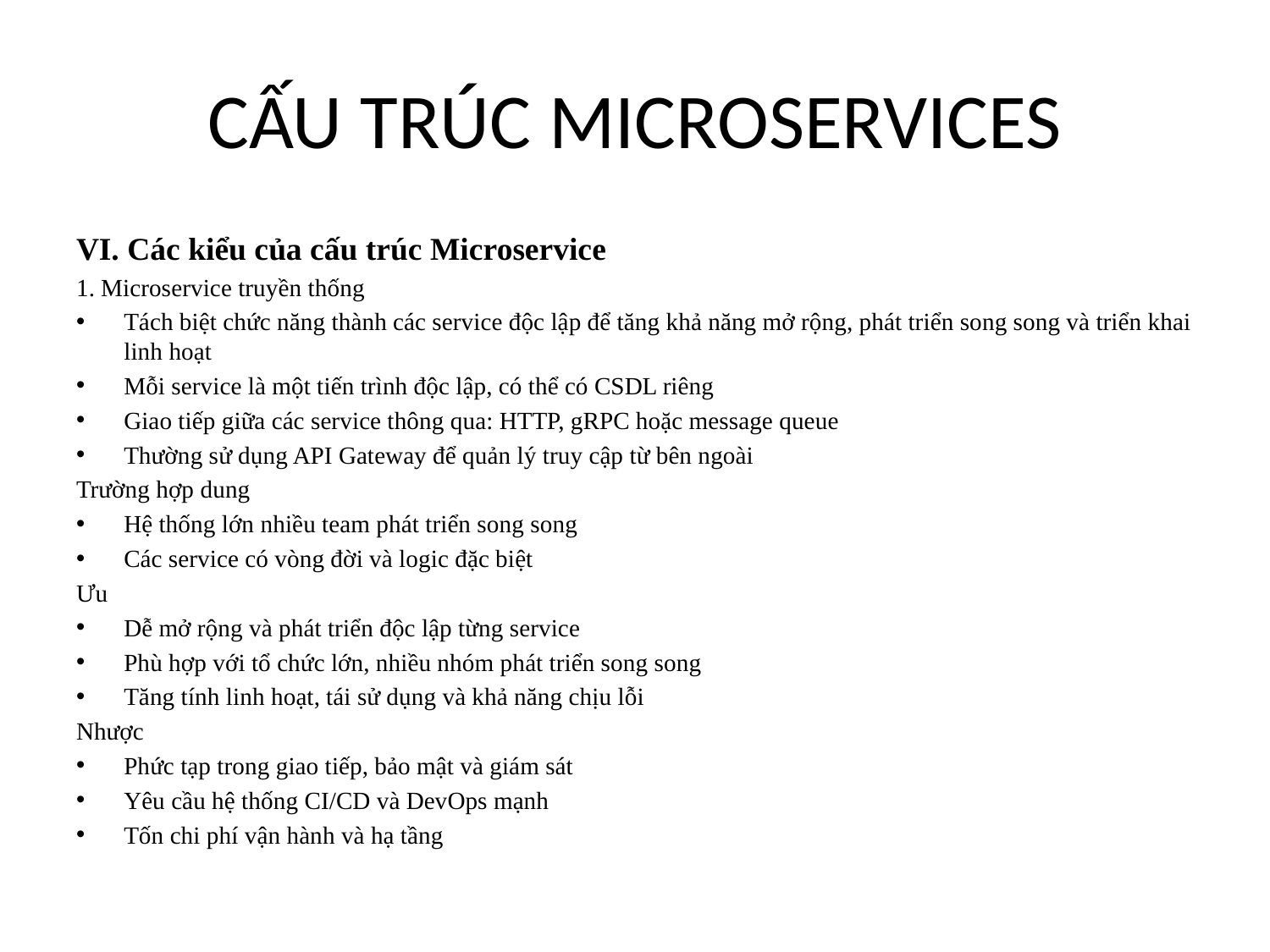

# CẤU TRÚC MICROSERVICES
VI. Các kiểu của cấu trúc Microservice
1. Microservice truyền thống
Tách biệt chức năng thành các service độc lập để tăng khả năng mở rộng, phát triển song song và triển khai linh hoạt
Mỗi service là một tiến trình độc lập, có thể có CSDL riêng
Giao tiếp giữa các service thông qua: HTTP, gRPC hoặc message queue
Thường sử dụng API Gateway để quản lý truy cập từ bên ngoài
Trường hợp dung
Hệ thống lớn nhiều team phát triển song song
Các service có vòng đời và logic đặc biệt
Ưu
Dễ mở rộng và phát triển độc lập từng service
Phù hợp với tổ chức lớn, nhiều nhóm phát triển song song
Tăng tính linh hoạt, tái sử dụng và khả năng chịu lỗi
Nhược
Phức tạp trong giao tiếp, bảo mật và giám sát
Yêu cầu hệ thống CI/CD và DevOps mạnh
Tốn chi phí vận hành và hạ tầng